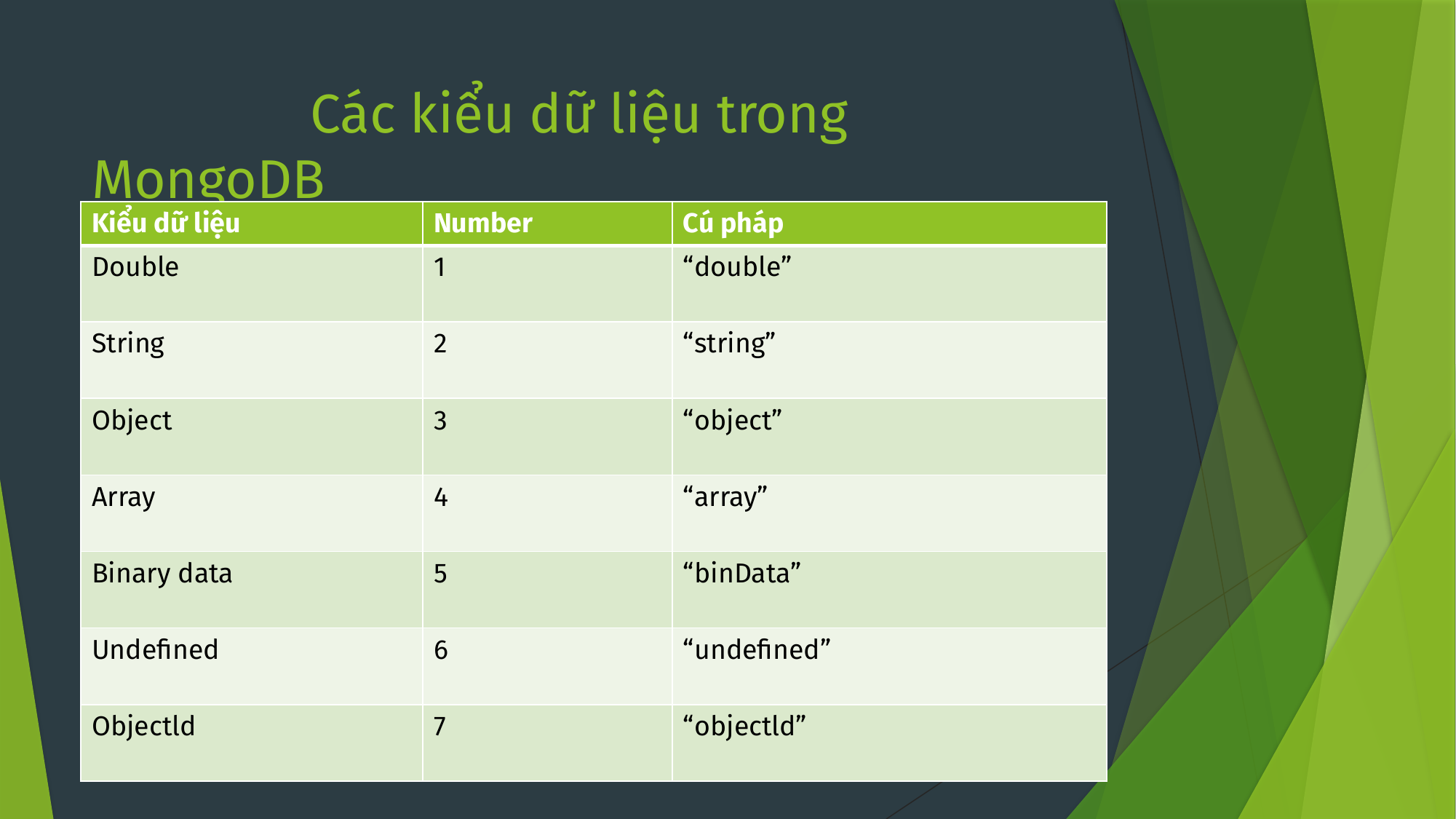

# Các kiểu dữ liệu trong MongoDB
| Kiểu dữ liệu | Number | Cú pháp |
| --- | --- | --- |
| Double | 1 | “double” |
| String | 2 | “string” |
| Object | 3 | “object” |
| Array | 4 | “array” |
| Binary data | 5 | “binData” |
| Undefined | 6 | “undefined” |
| Objectld | 7 | “objectld” |